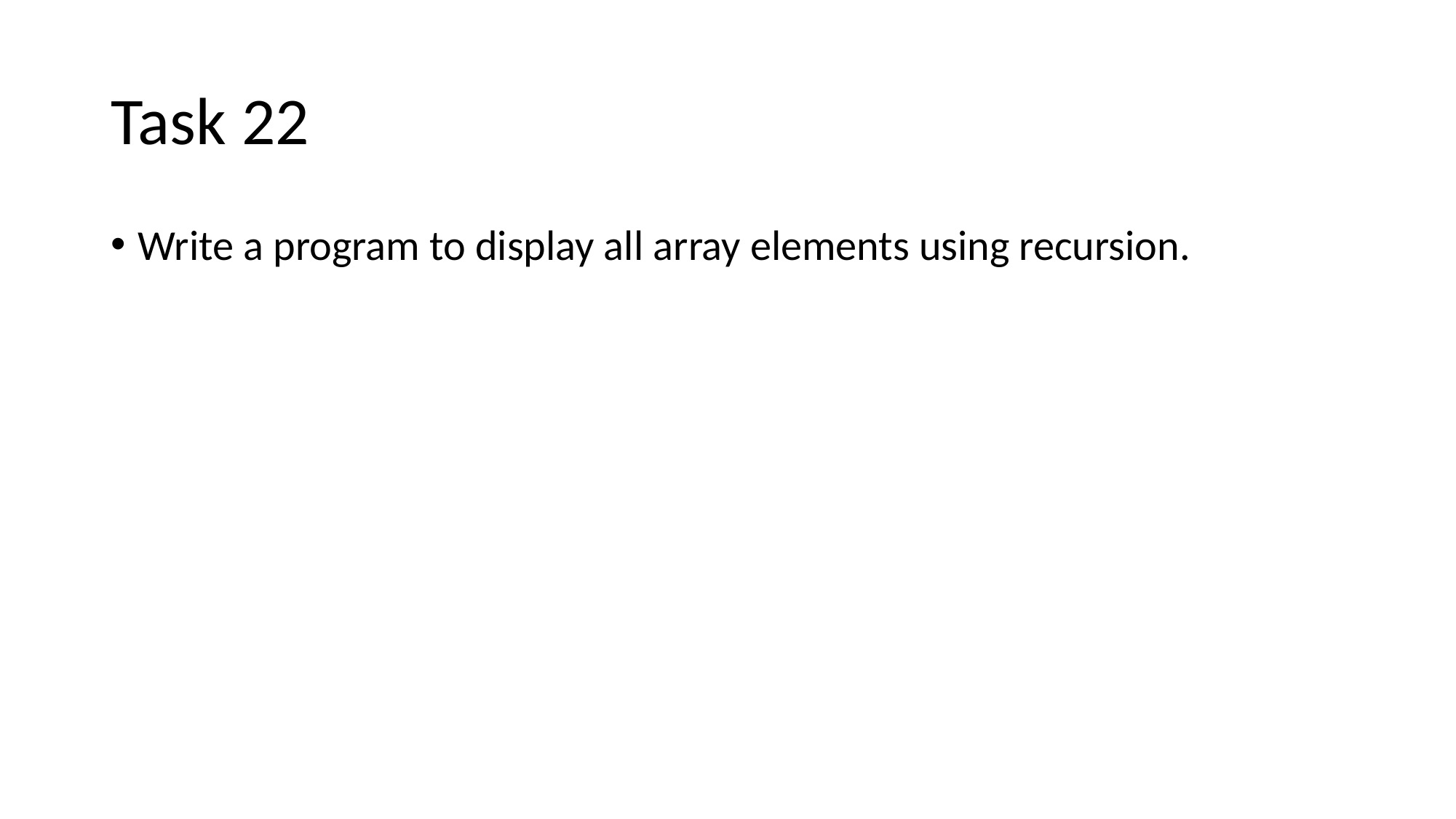

# Task 22
Write a program to display all array elements using recursion.